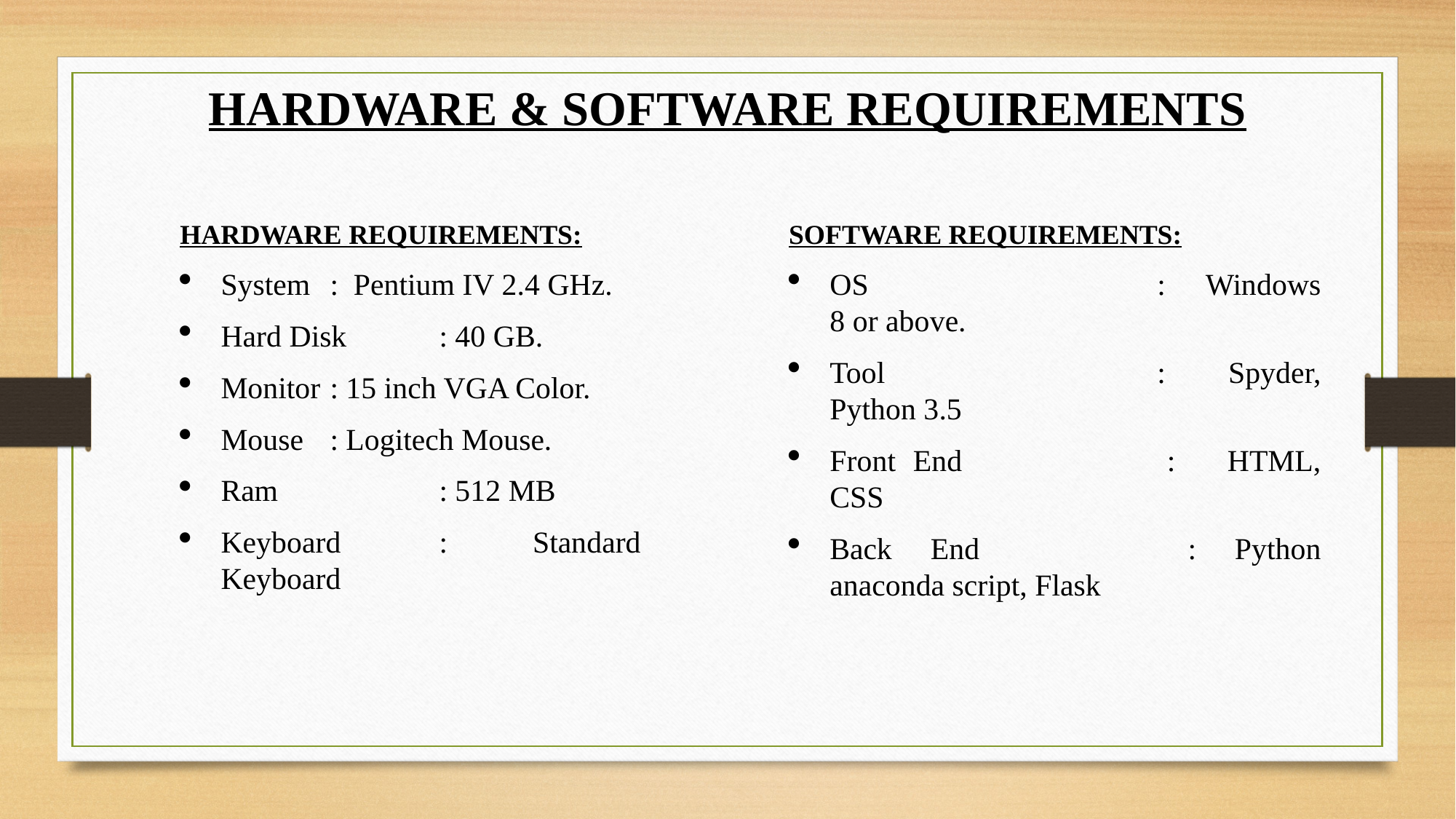

HARDWARE & SOFTWARE REQUIREMENTS
HARDWARE REQUIREMENTS:
System	:  Pentium IV 2.4 GHz.
Hard Disk	: 40 GB.
Monitor	: 15 inch VGA Color.
Mouse	: Logitech Mouse.
Ram		: 512 MB
Keyboard	: Standard Keyboard
SOFTWARE REQUIREMENTS:
OS			:   Windows 8 or above.
Tool			:   Spyder, Python 3.5
Front End		:   HTML, CSS
Back End		: Python anaconda script, Flask